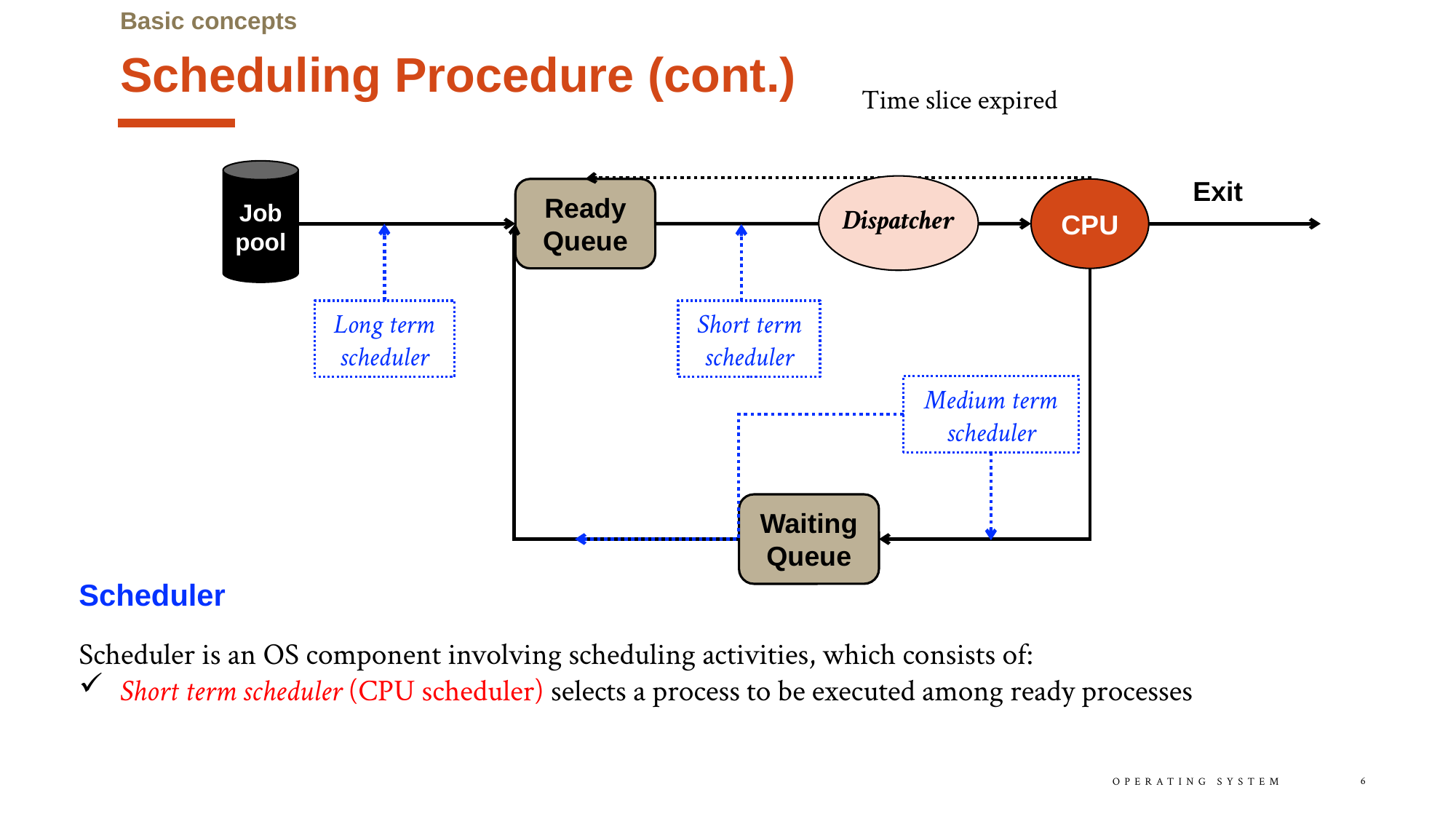

Basic concepts
# Scheduling Procedure (cont.)
Time slice expired
Job pool
Exit

Dispatcher
Ready Queue
CPU
Short term scheduler
Long term scheduler
Medium term scheduler
Waiting Queue
Scheduler
Scheduler is an OS component involving scheduling activities, which consists of:
Short term scheduler (CPU scheduler) selects a process to be executed among ready processes
Operating System
6